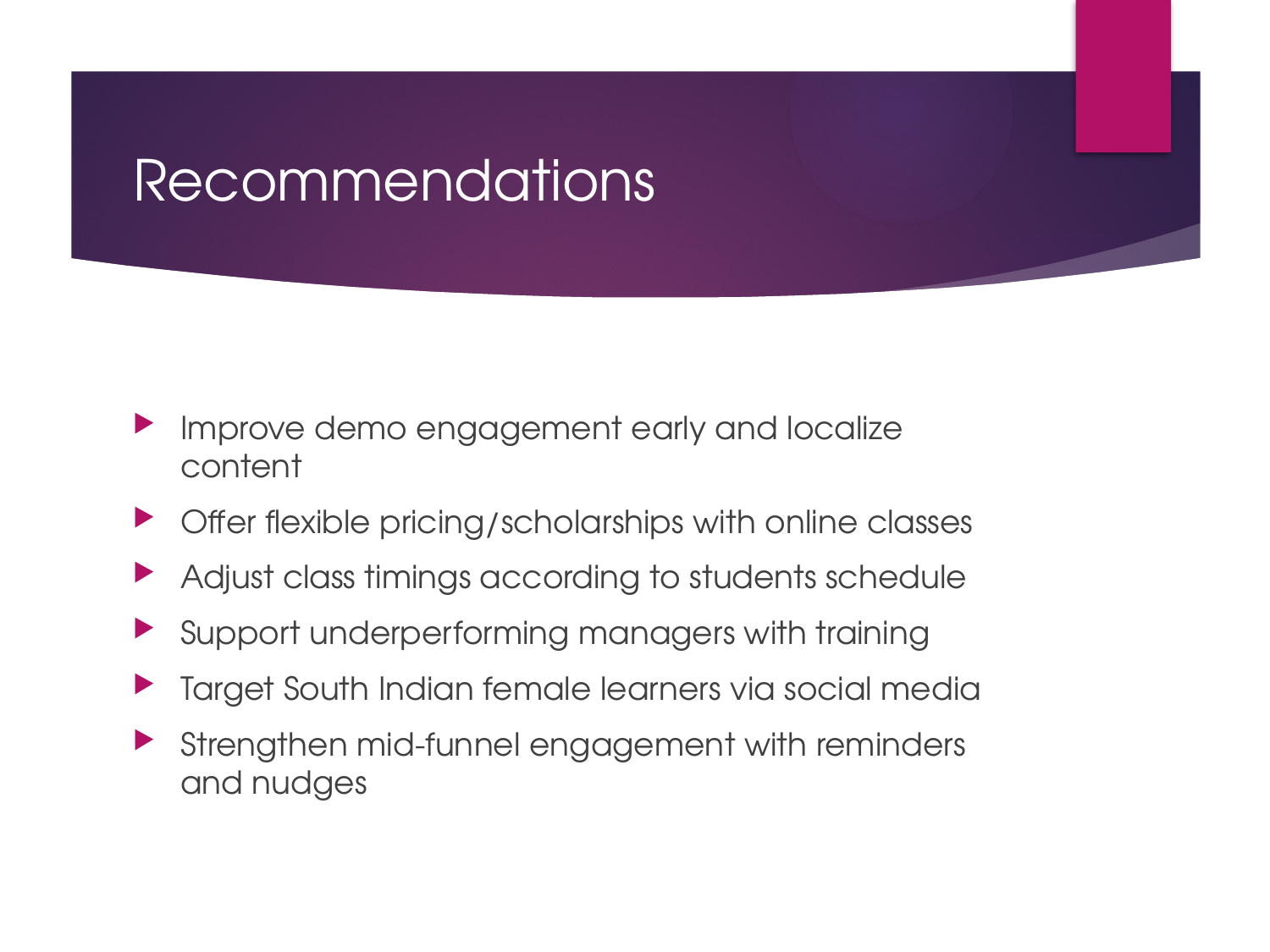

# Recommendations

Improve demo engagement early and localize content
Offer flexible pricing/scholarships with online classes
Adjust class timings according to students schedule
Support underperforming managers with training
Target South Indian female learners via social media
Strengthen mid-funnel engagement with reminders and nudges